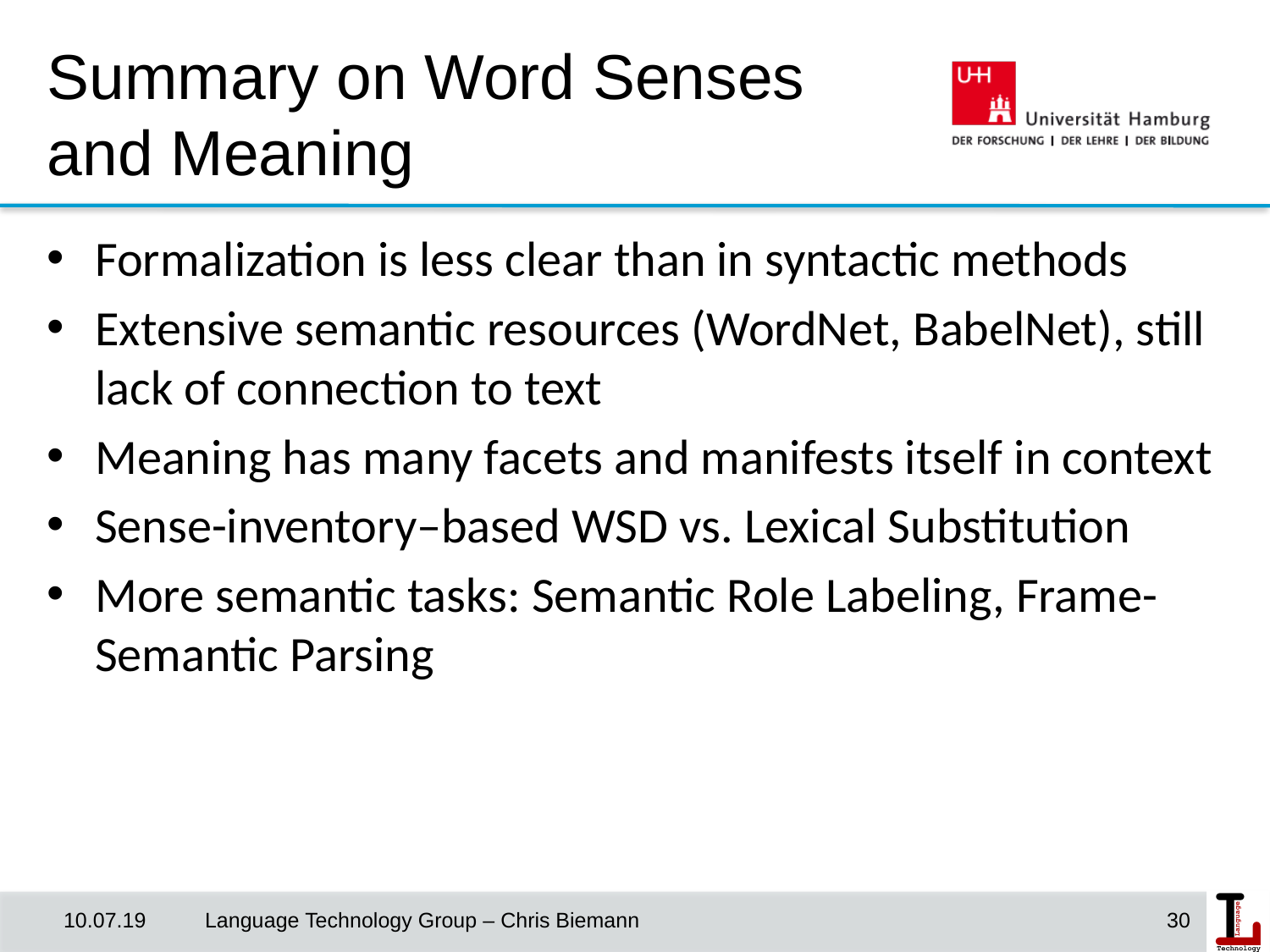

# Summary on Word Senses and Meaning
Formalization is less clear than in syntactic methods
Extensive semantic resources (WordNet, BabelNet), still lack of connection to text
Meaning has many facets and manifests itself in context
Sense-inventory–based WSD vs. Lexical Substitution
More semantic tasks: Semantic Role Labeling, Frame-Semantic Parsing
30
10.07.19
 Language Technology Group – Chris Biemann